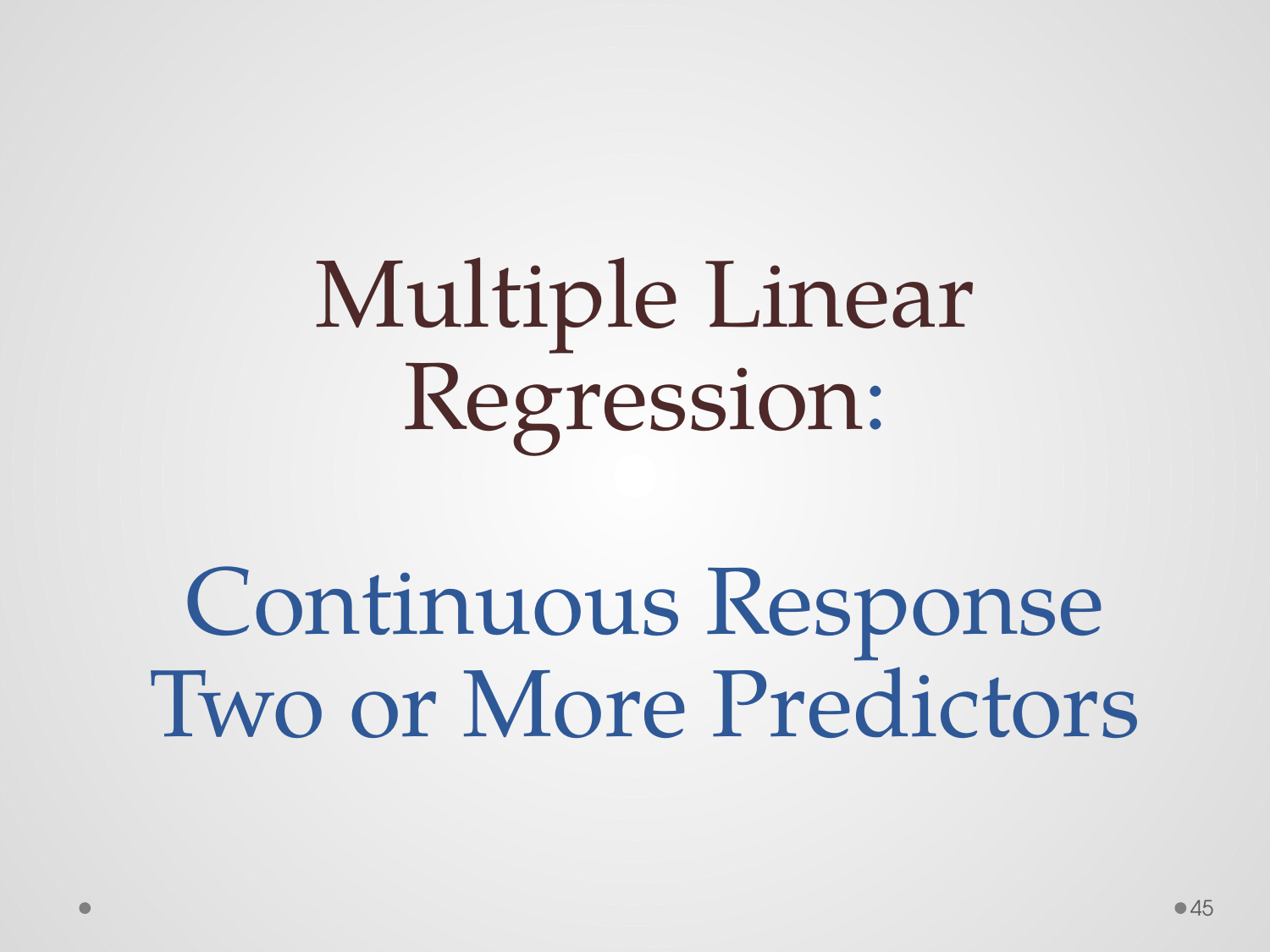

# Multiple Linear Regression: Continuous Response Two or More Predictors
45